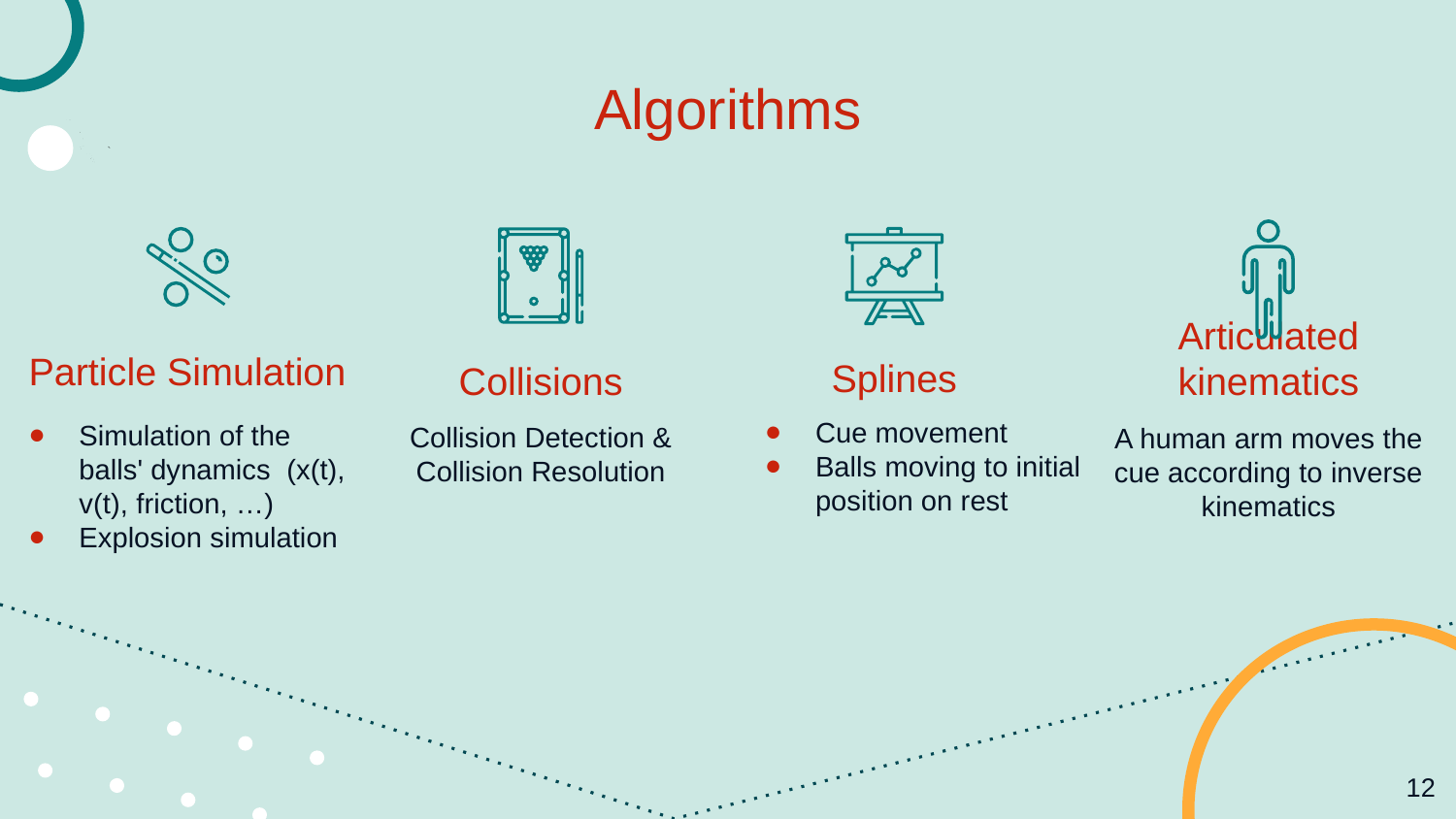

Algorithms

Particle Simulation
Splines
# Collisions
Articulated kinematics
Cue movement
Balls moving to initial position on rest
Simulation of the balls' dynamics  (x(t), v(t), friction, …)
Explosion simulation
Collision Detection & Collision Resolution
A human arm moves the cue according to inverse kinematics
12